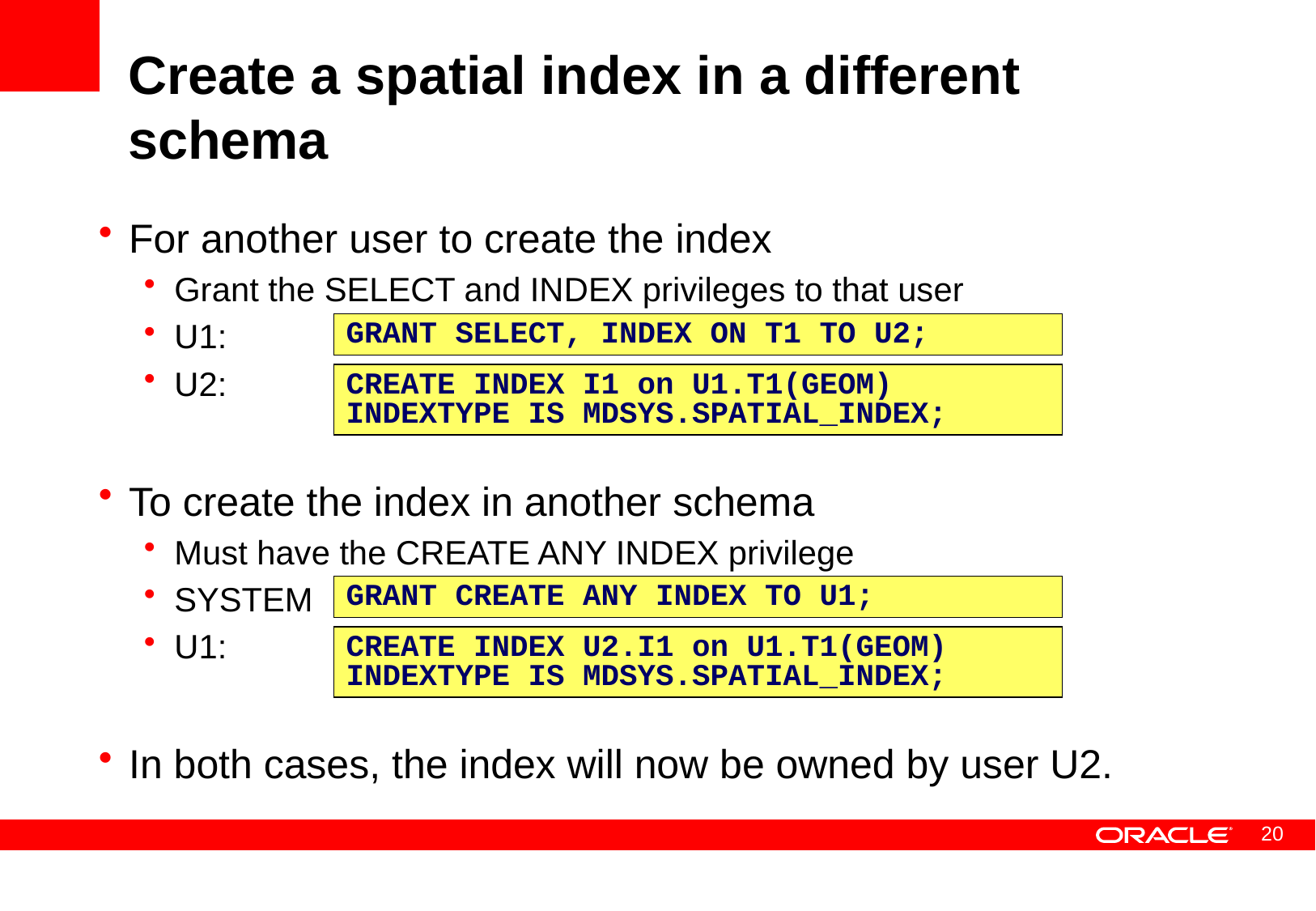

# Create a spatial index in a different schema
For another user to create the index
Grant the SELECT and INDEX privileges to that user
U1:
U2:

To create the index in another schema
Must have the CREATE ANY INDEX privilege
SYSTEM
U1:

In both cases, the index will now be owned by user U2.
GRANT SELECT, INDEX ON T1 TO U2;
CREATE INDEX I1 on U1.T1(GEOM) INDEXTYPE IS MDSYS.SPATIAL_INDEX;
GRANT CREATE ANY INDEX TO U1;
CREATE INDEX U2.I1 on U1.T1(GEOM) INDEXTYPE IS MDSYS.SPATIAL_INDEX;